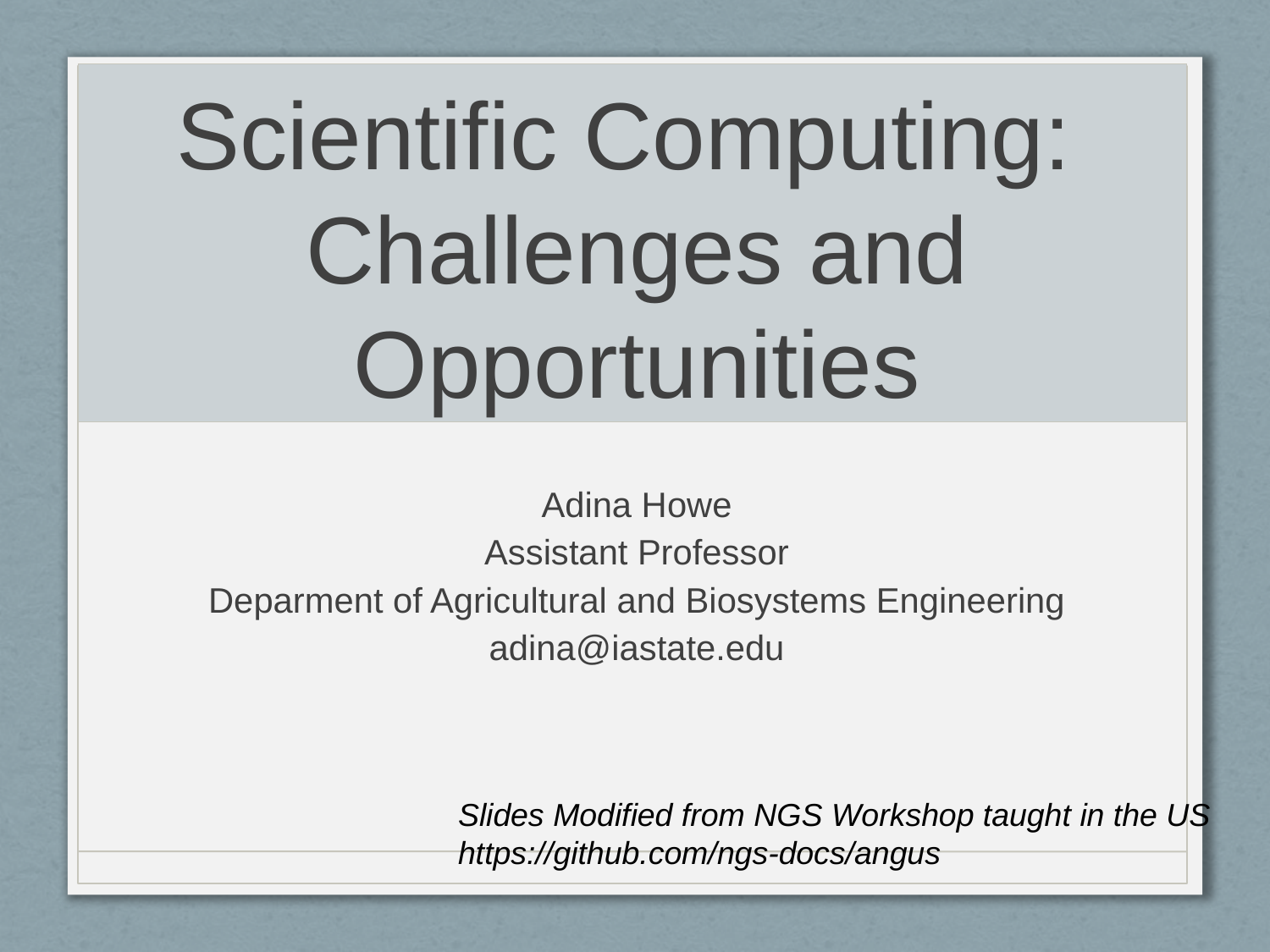

# Scientific Computing:  Challenges and Opportunities
Adina Howe
Assistant Professor
Deparment of Agricultural and Biosystems Engineering
adina@iastate.edu
Slides Modified from NGS Workshop taught in the US
https://github.com/ngs-docs/angus